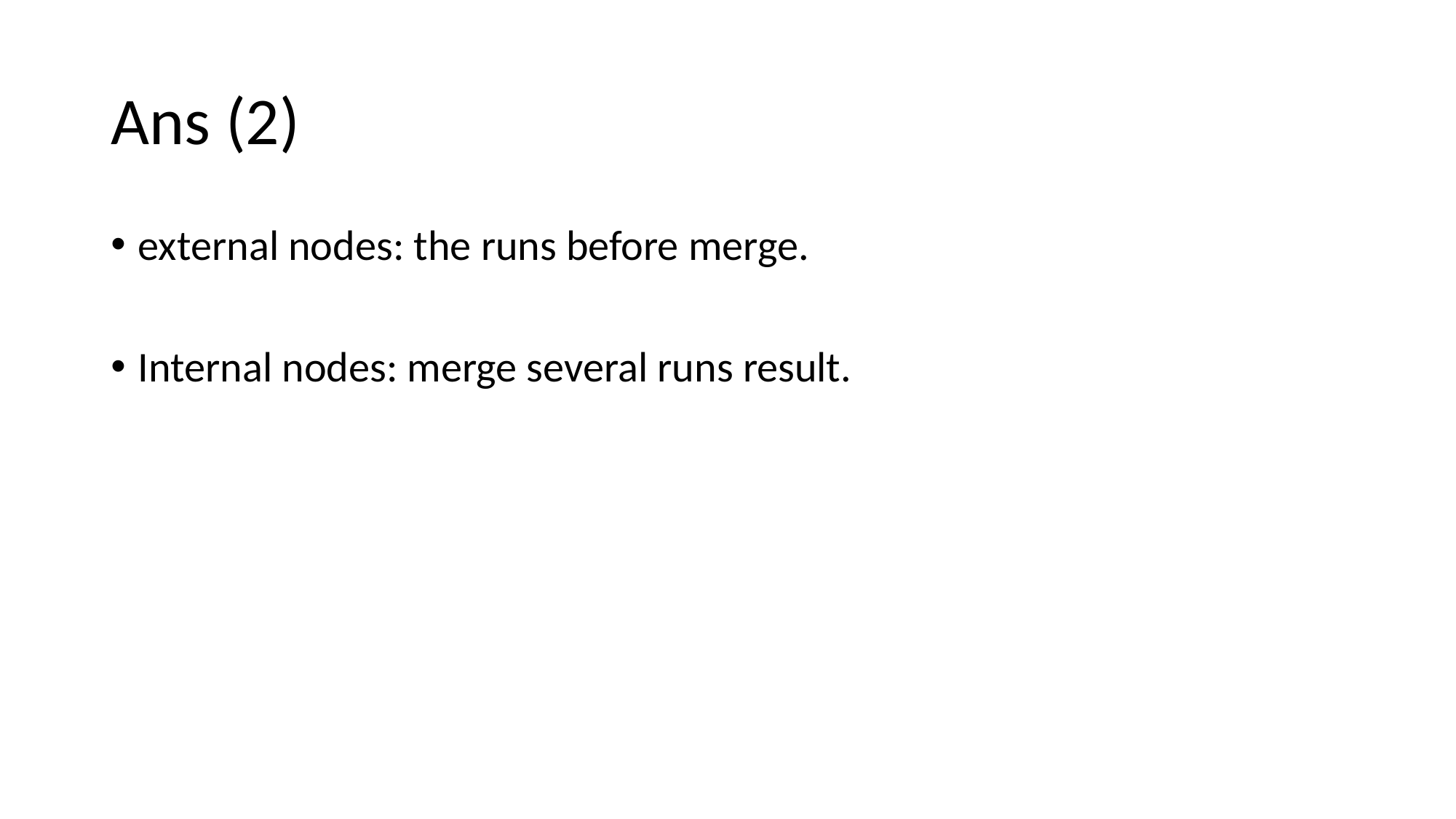

# Ans (2)
external nodes: the runs before merge.

Internal nodes: merge several runs result.